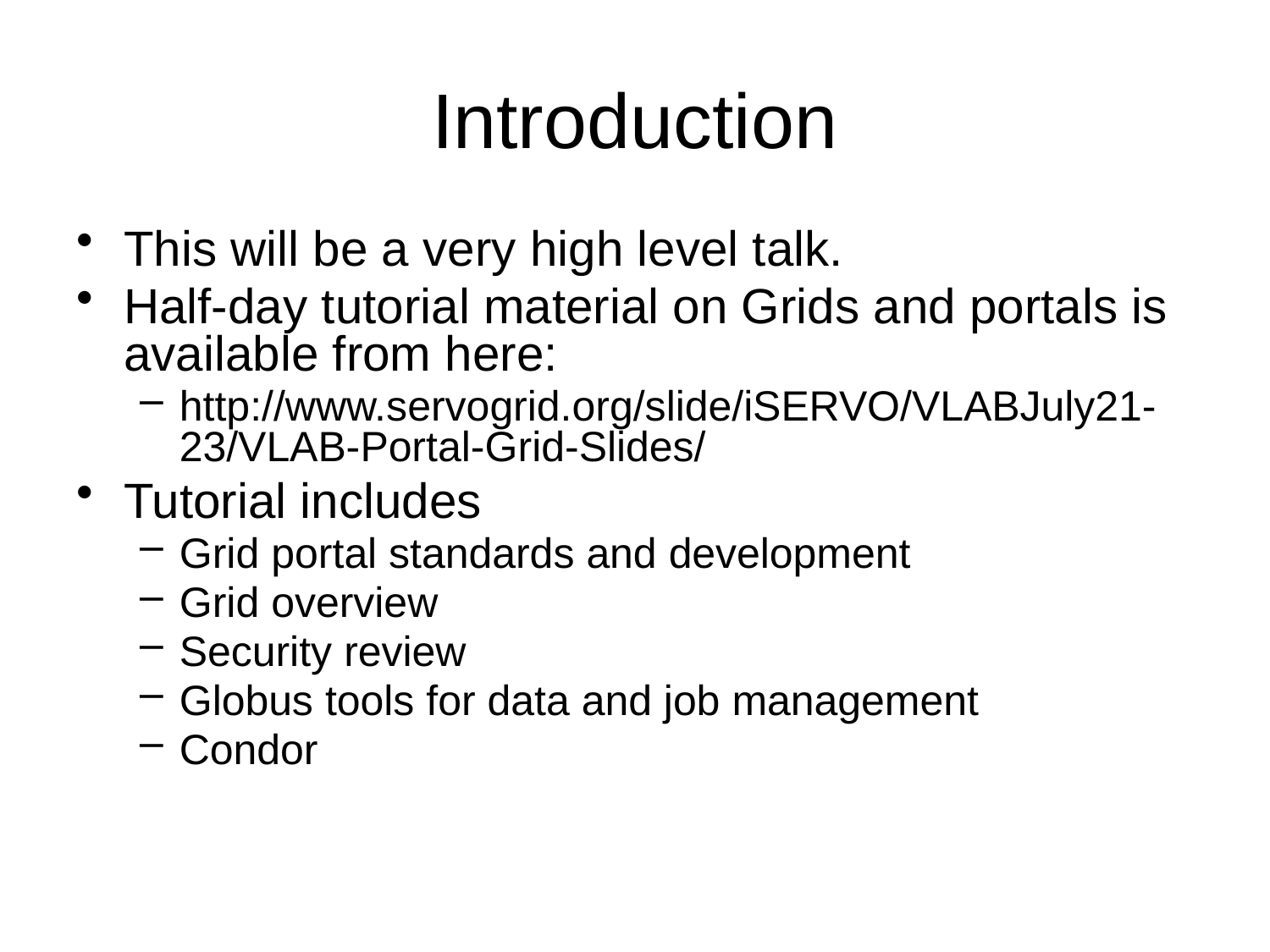

# Introduction
This will be a very high level talk.
Half-day tutorial material on Grids and portals is available from here:
http://www.servogrid.org/slide/iSERVO/VLABJuly21-23/VLAB-Portal-Grid-Slides/
Tutorial includes
Grid portal standards and development
Grid overview
Security review
Globus tools for data and job management
Condor